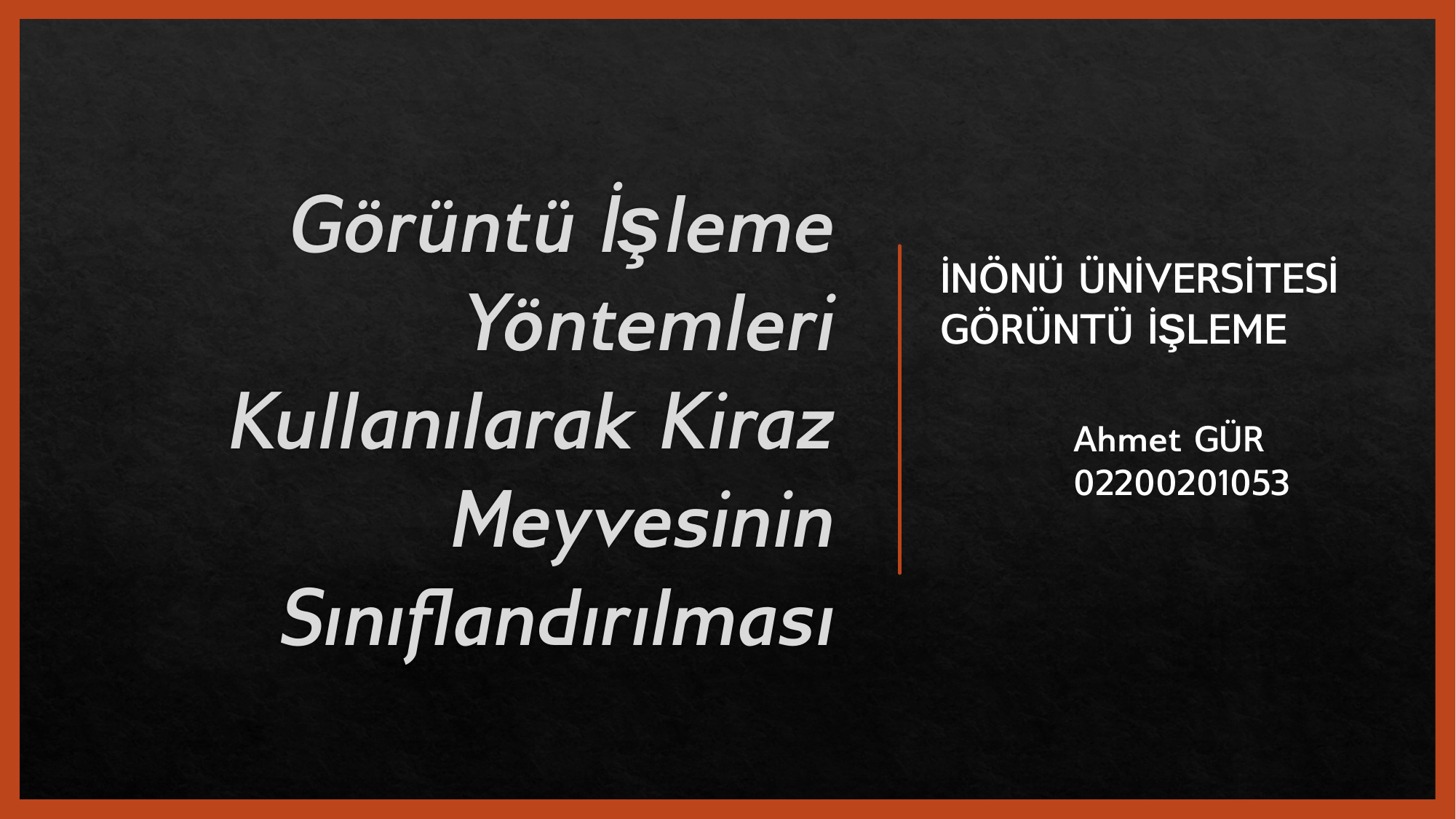

# Görüntü İşleme Yöntemleri Kullanılarak Kiraz Meyvesinin Sınıflandırılması
İNÖNÜ ÜNİVERSİTESİ GÖRÜNTÜ İŞLEME
Ahmet GÜR
02200201053